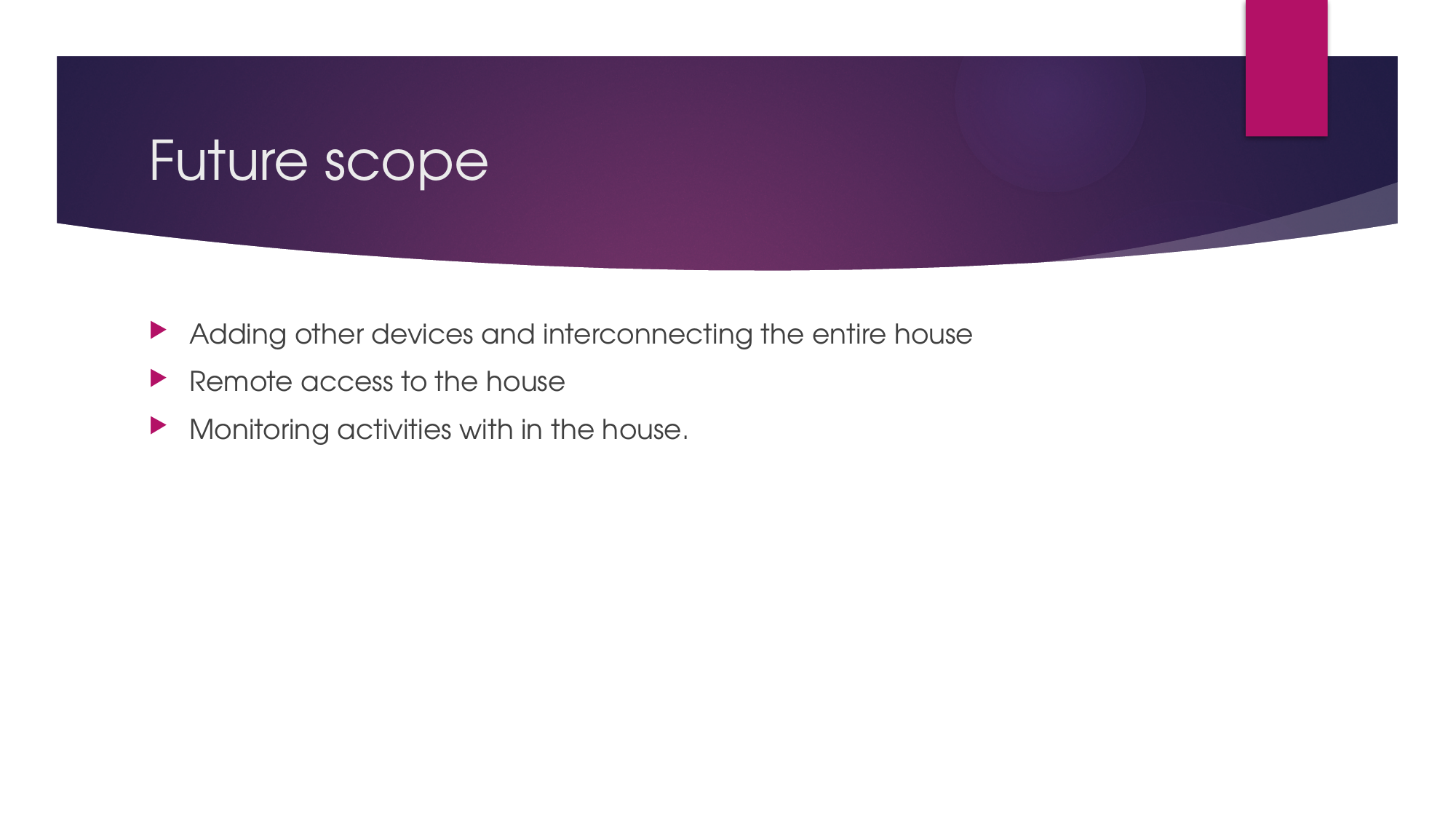

# Future scope
Adding other devices and interconnecting the entire house
Remote access to the house
Monitoring activities with in the house.